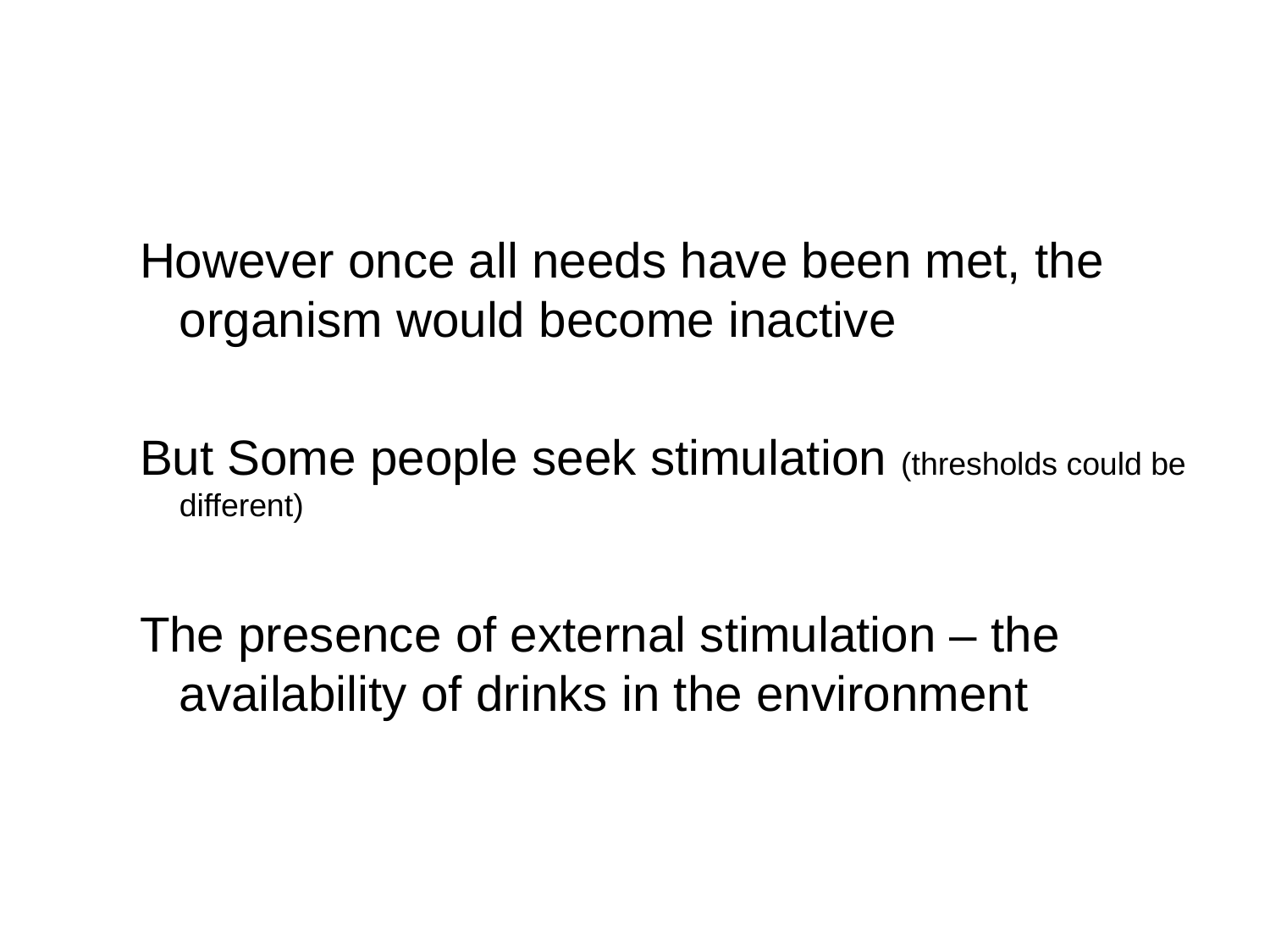

#
However once all needs have been met, the organism would become inactive

But Some people seek stimulation (thresholds could be different)

The presence of external stimulation – the availability of drinks in the environment